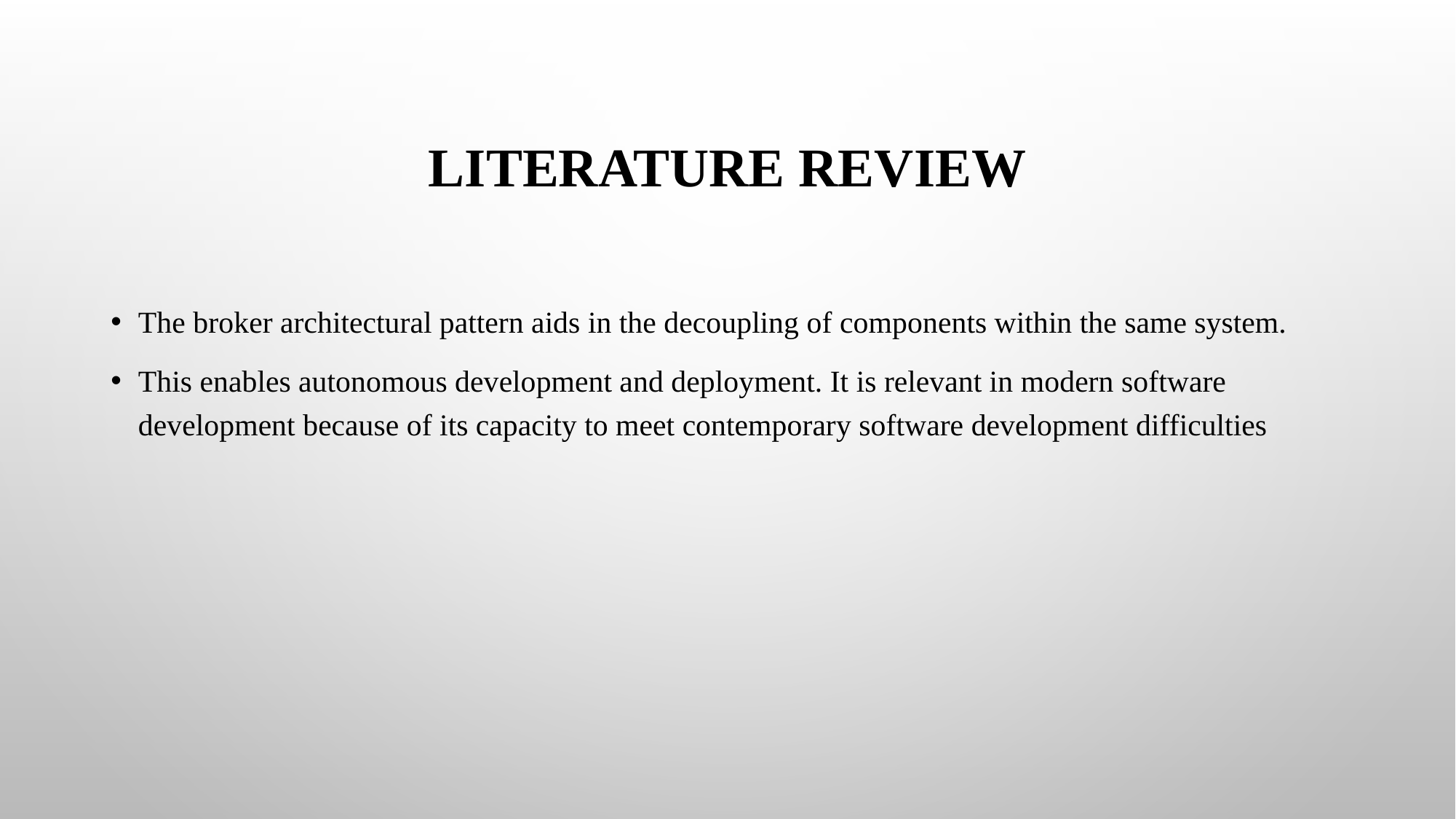

# Literature Review
The broker architectural pattern aids in the decoupling of components within the same system.
This enables autonomous development and deployment. It is relevant in modern software development because of its capacity to meet contemporary software development difficulties